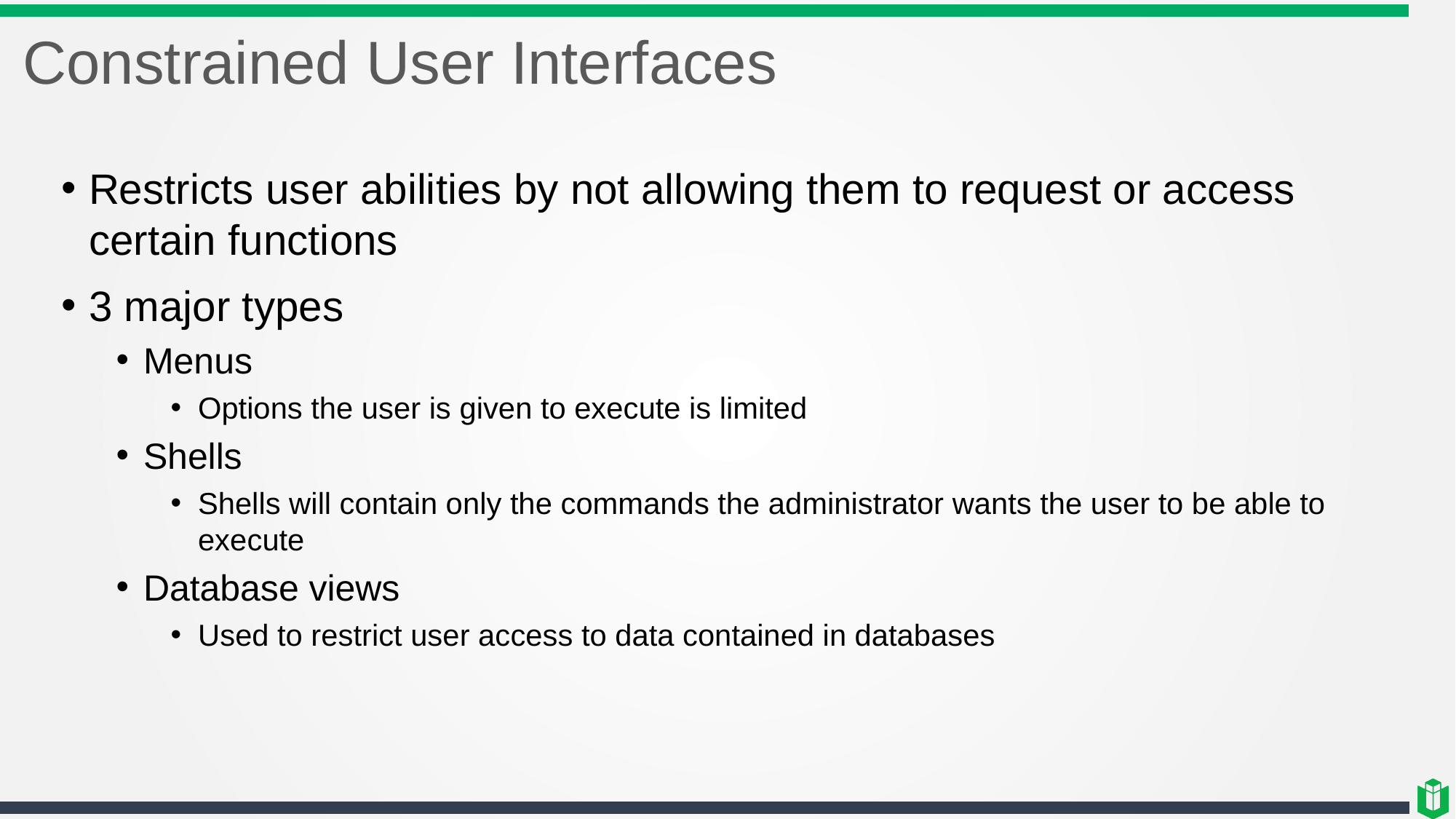

# Constrained User Interfaces

Restricts user abilities by not allowing them to request or access certain functions
3 major types
Menus
Options the user is given to execute is limited
Shells
Shells will contain only the commands the administrator wants the user to be able to execute
Database views
Used to restrict user access to data contained in databases